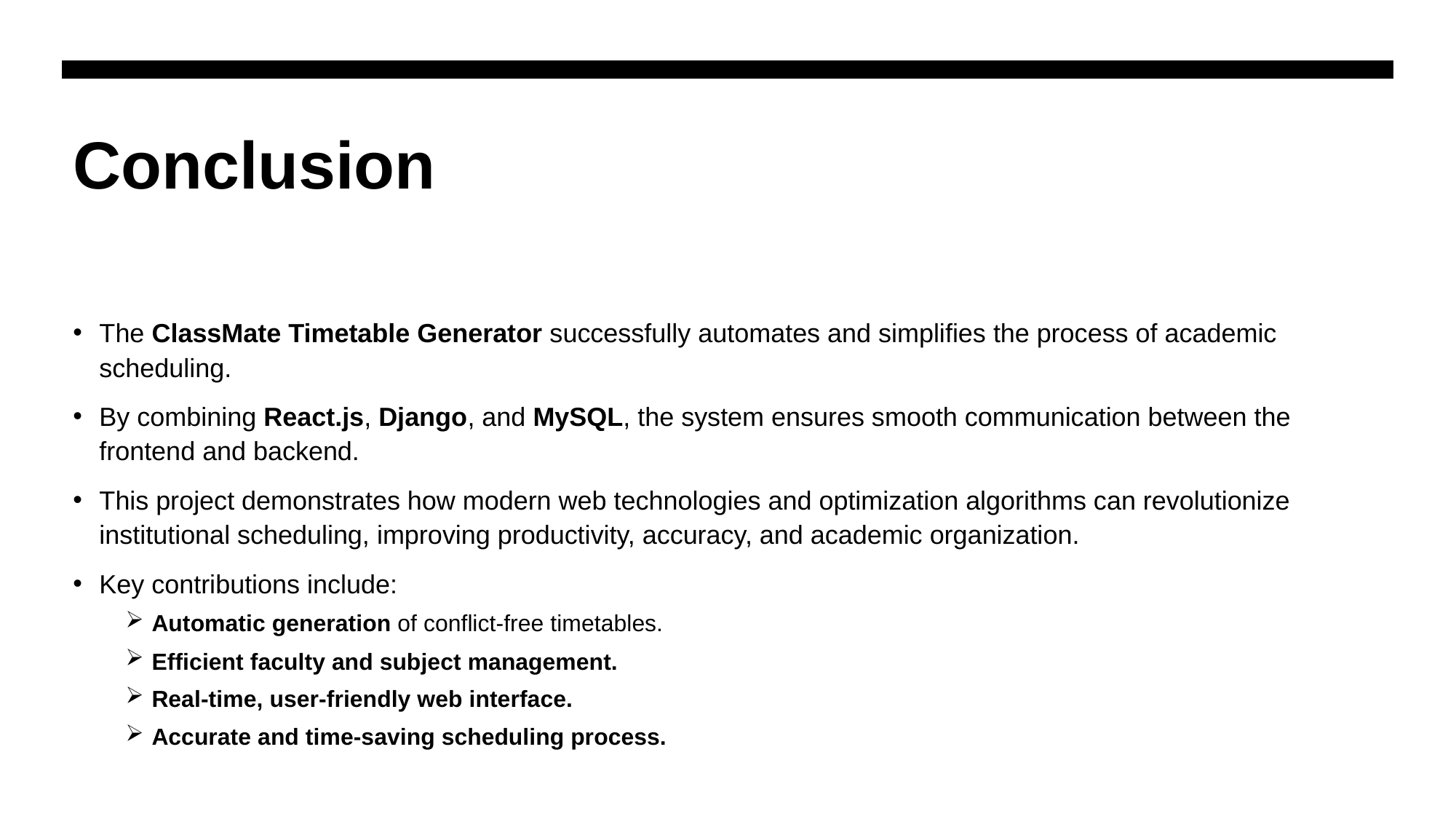

# Conclusion
The ClassMate Timetable Generator successfully automates and simplifies the process of academic scheduling.
By combining React.js, Django, and MySQL, the system ensures smooth communication between the frontend and backend.
This project demonstrates how modern web technologies and optimization algorithms can revolutionize institutional scheduling, improving productivity, accuracy, and academic organization.
Key contributions include:
Automatic generation of conflict-free timetables.
Efficient faculty and subject management.
Real-time, user-friendly web interface.
Accurate and time-saving scheduling process.